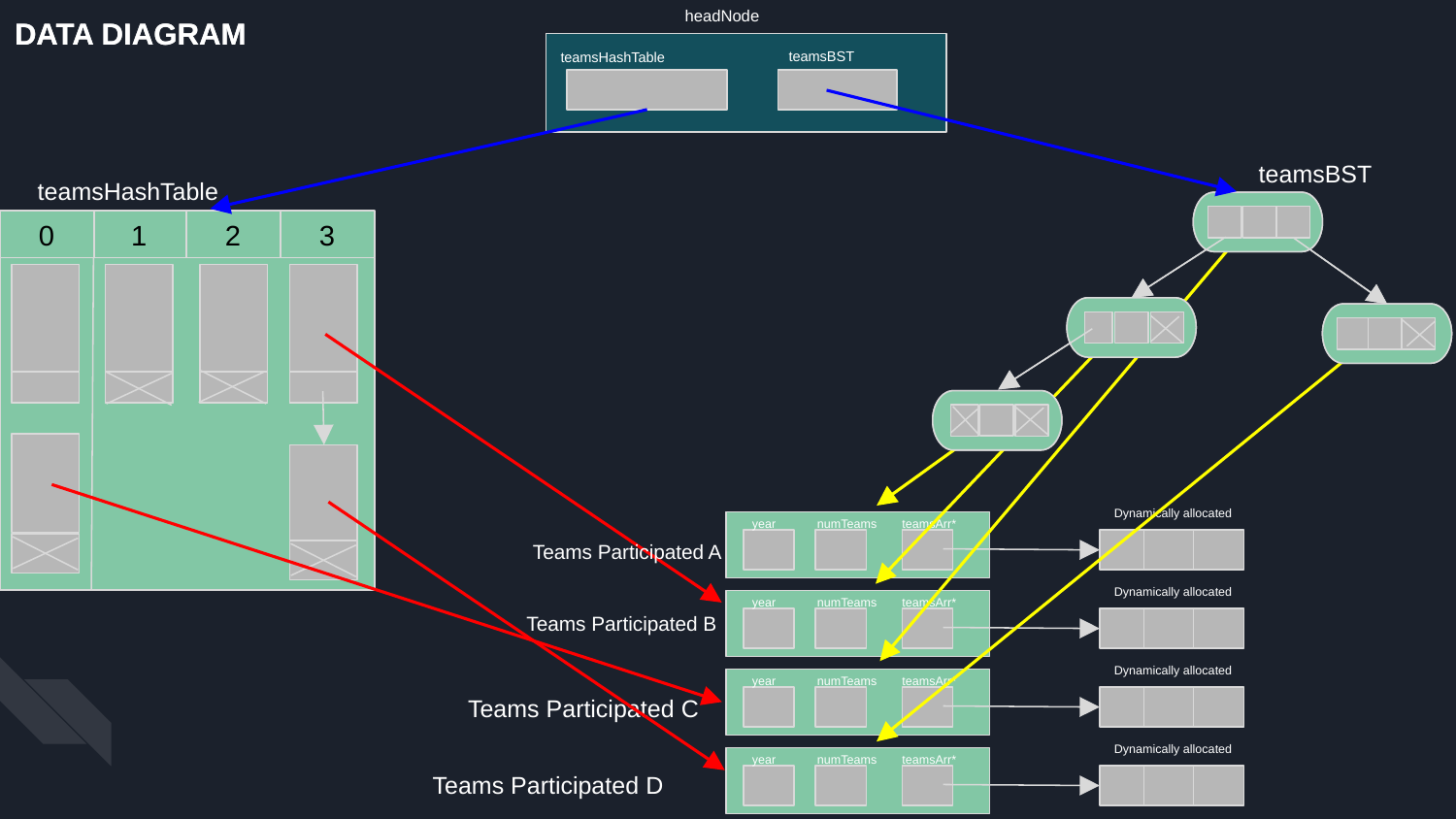

DATA DIAGRAM
DATA DIAGRAM
headNode
teamsBST

teamsHashTable

teamsBST
teamsHashTable

   0
   1
   2
   3

Dynamically allocated
year
numTeams
teamsArr*

Teams Participated A

Dynamically allocated
year
numTeams
teamsArr*

Teams Participated B

Dynamically allocated
year
numTeams
teamsArr*

Teams Participated C

Dynamically allocated
year
numTeams
teamsArr*

Teams Participated D